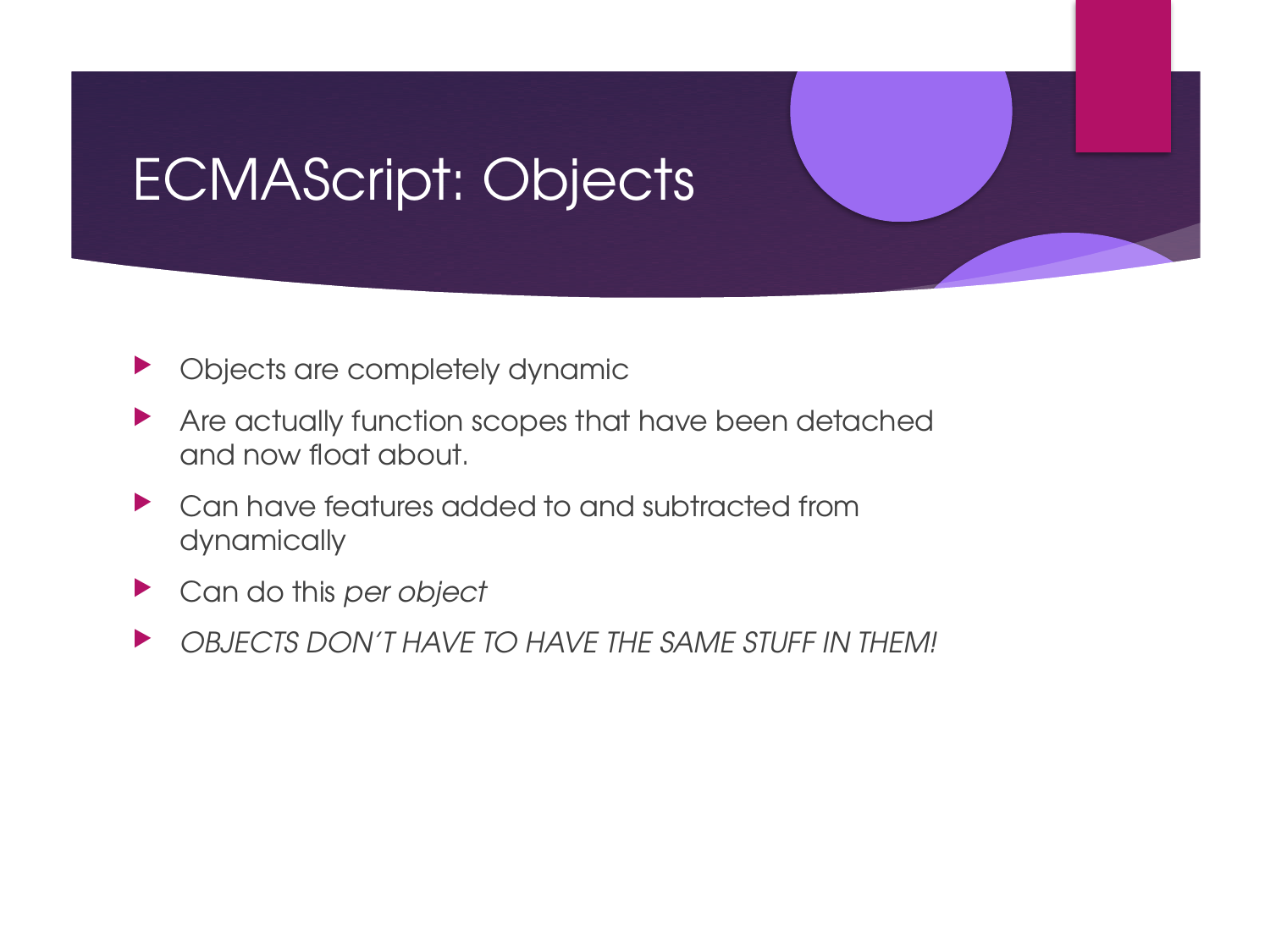

ECMAScript: Objects
Objects are completely dynamic
Are actually function scopes that have been detached and now float about.
Can have features added to and subtracted from dynamically
Can do this per object
OBJECTS DON’T HAVE TO HAVE THE SAME STUFF IN THEM!